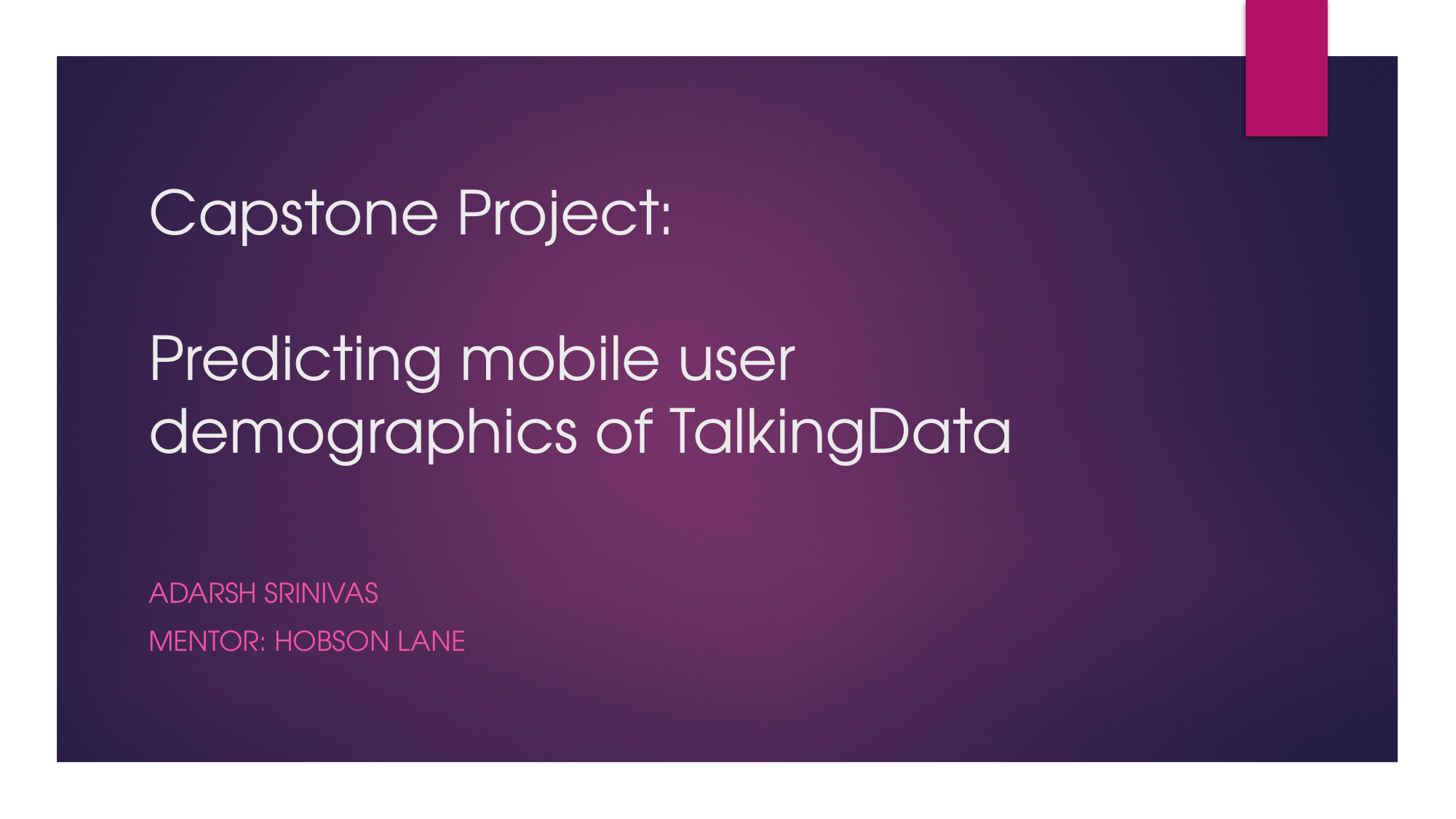

# Capstone Project: Predicting mobile user demographics of TalkingData
Adarsh Srinivas
Mentor: Hobson Lane